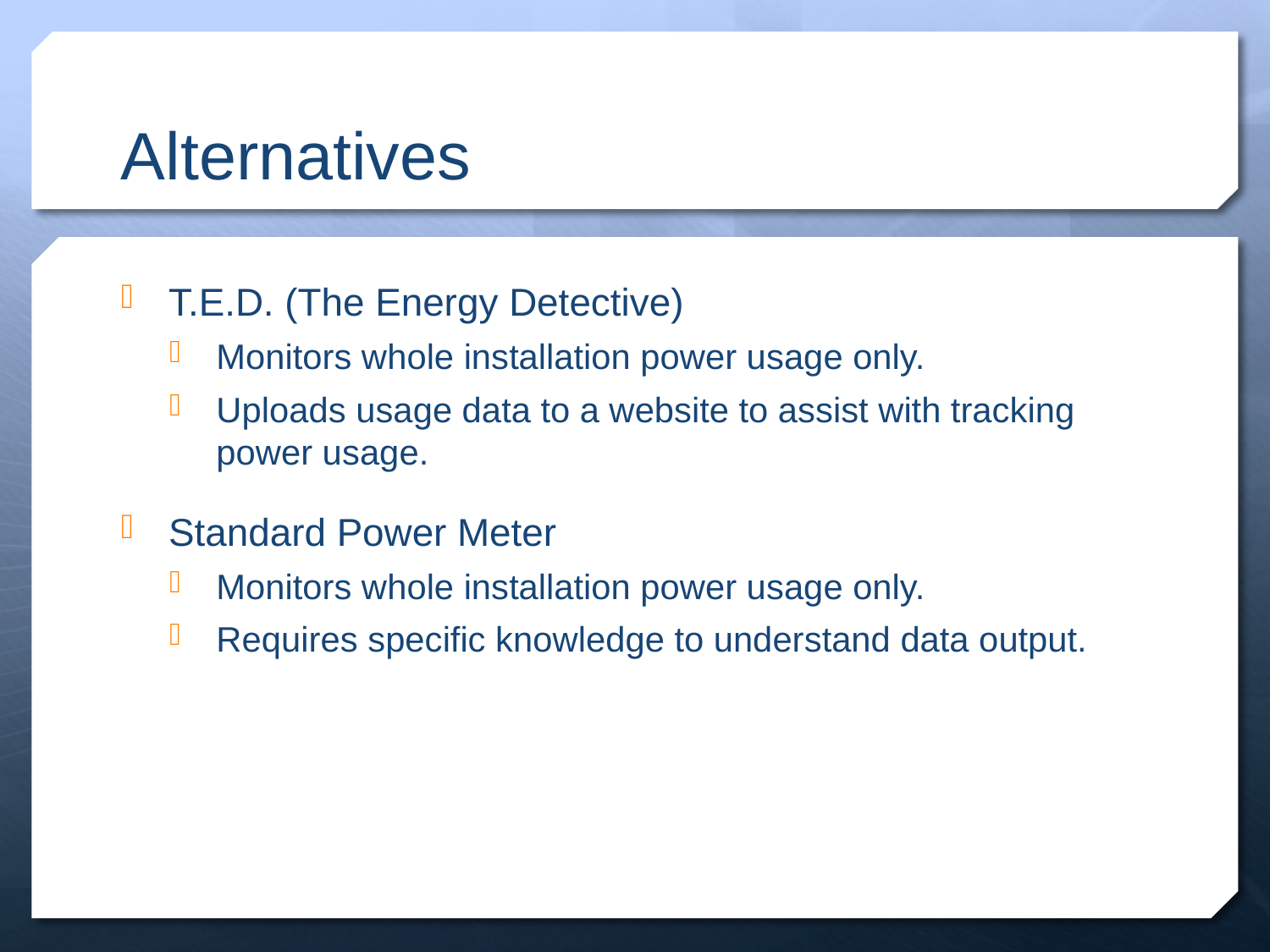

# Alternatives
T.E.D. (The Energy Detective)
Monitors whole installation power usage only.
Uploads usage data to a website to assist with tracking power usage.
Standard Power Meter
Monitors whole installation power usage only.
Requires specific knowledge to understand data output.